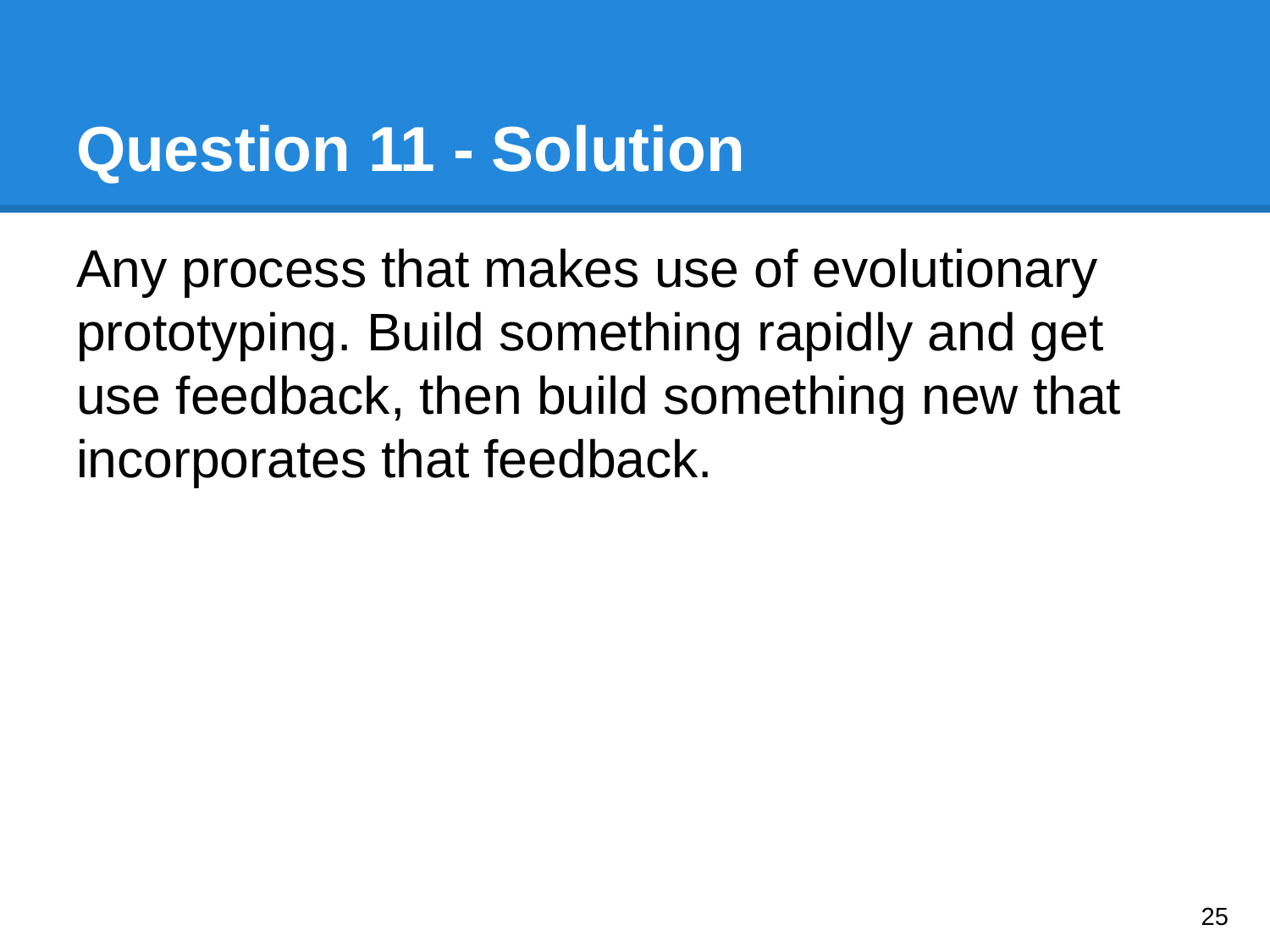

# Question 11 - Solution
Any process that makes use of evolutionary prototyping. Build something rapidly and get use feedback, then build something new that incorporates that feedback.
25